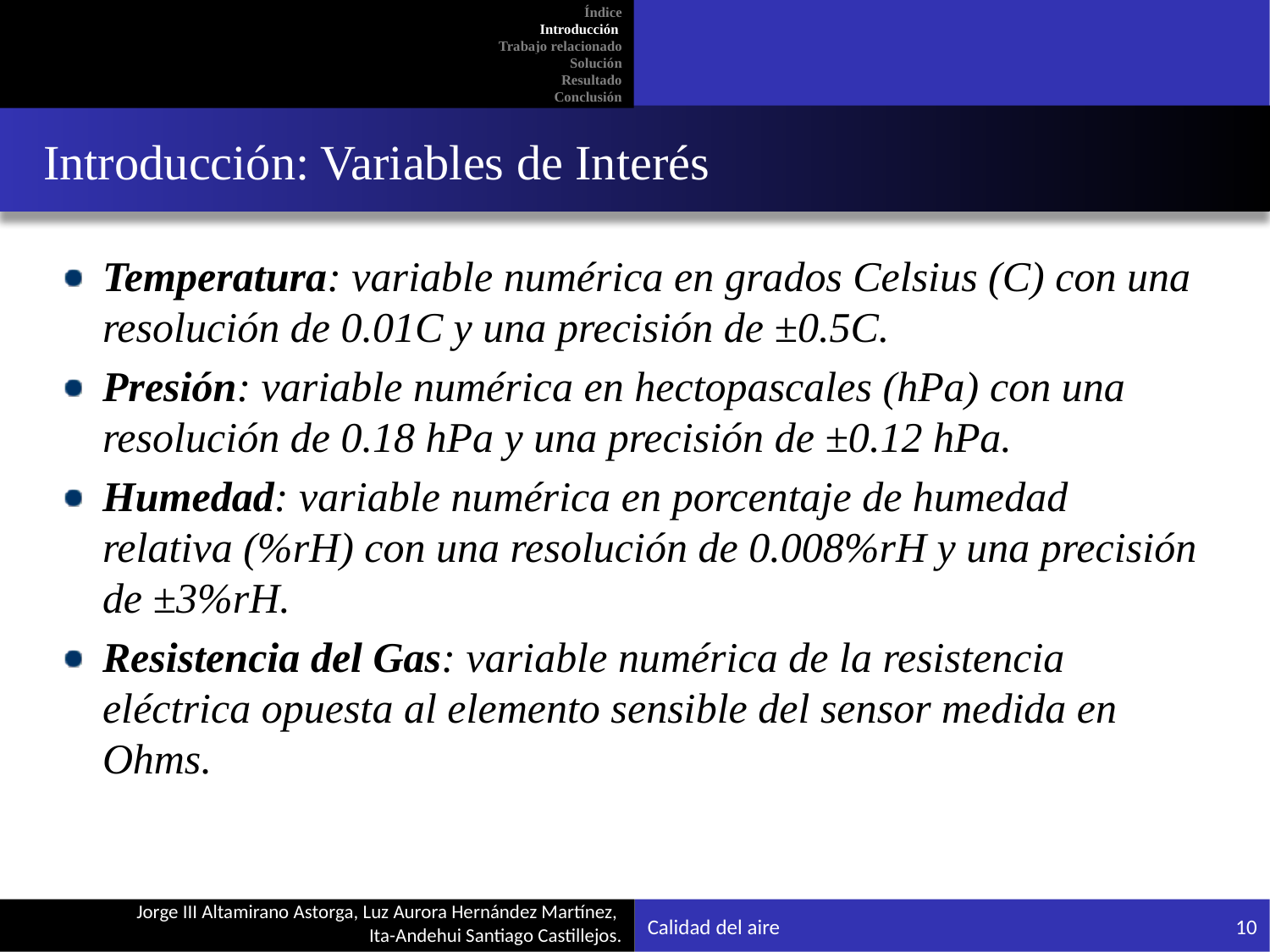

Índice
Introducción
Trabajo relacionado
Solución
Resultado
Conclusión

Introducción: Variables de Interés
Temperatura: variable numérica en grados Celsius (C) con una resolución de 0.01C y una precisión de ±0.5C.
Presión: variable numérica en hectopascales (hPa) con una resolución de 0.18 hPa y una precisión de ±0.12 hPa.
Humedad: variable numérica en porcentaje de humedad relativa (%rH) con una resolución de 0.008%rH y una precisión de ±3%rH.
Resistencia del Gas: variable numérica de la resistencia eléctrica opuesta al elemento sensible del sensor medida en Ohms.
Calidad del aire
10